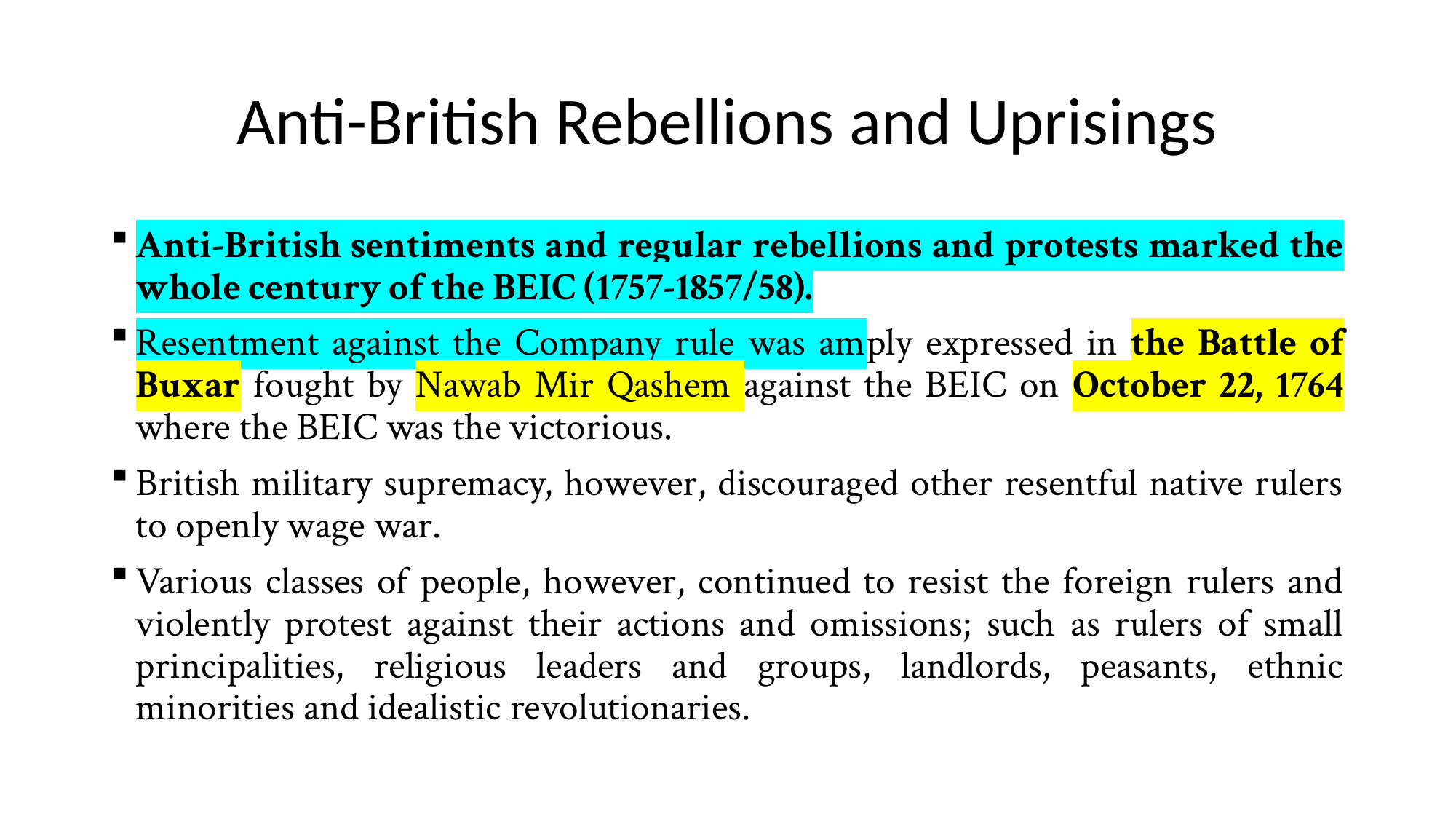

# Anti-British Rebellions and Uprisings
Anti-British sentiments and regular rebellions and protests marked the whole century of the BEIC (1757-1857/58).
Resentment against the Company rule was amply expressed in the Battle of Buxar fought by Nawab Mir Qashem against the BEIC on October 22, 1764 where the BEIC was the victorious.
British military supremacy, however, discouraged other resentful native rulers to openly wage war.
Various classes of people, however, continued to resist the foreign rulers and violently protest against their actions and omissions; such as rulers of small principalities, religious leaders and groups, landlords, peasants, ethnic minorities and idealistic revolutionaries.